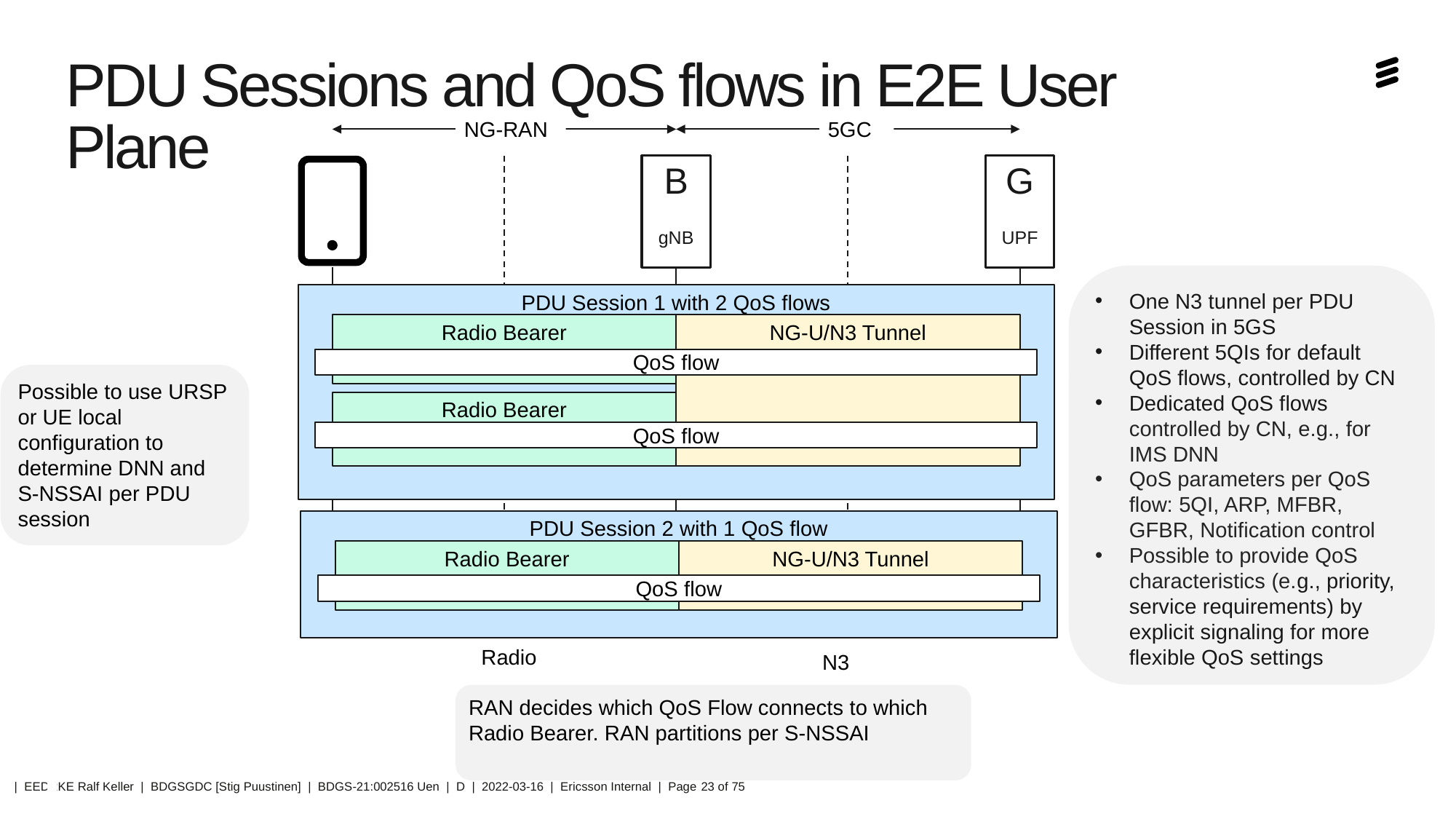

# PDU Sessions and QoS flows in E2E User Plane

NG-RAN
5GC
UE

B

gNB
G

UPF
One N3 tunnel per PDU Session in 5GS
Different 5QIs for default QoS flows, controlled by CN
Dedicated QoS flows controlled by CN, e.g., for IMS DNN
QoS parameters per QoS flow: 5QI, ARP, MFBR, GFBR, Notification control
Possible to provide QoS characteristics (e.g., priority, service requirements) by explicit signaling for more flexible QoS settings

PDU Session 1 with 2 QoS flows
Radio Bearer
NG-U/N3 Tunnel
QoS flow
Possible to use URSP or UE local configuration to determine DNN and S-NSSAI per PDU session
Radio Bearer
QoS flow
PDU Session 2 with 1 QoS flow
Radio Bearer
NG-U/N3 Tunnel
QoS flow
Radio
N3
RAN decides which QoS Flow connects to which Radio Bearer. RAN partitions per S-NSSAI